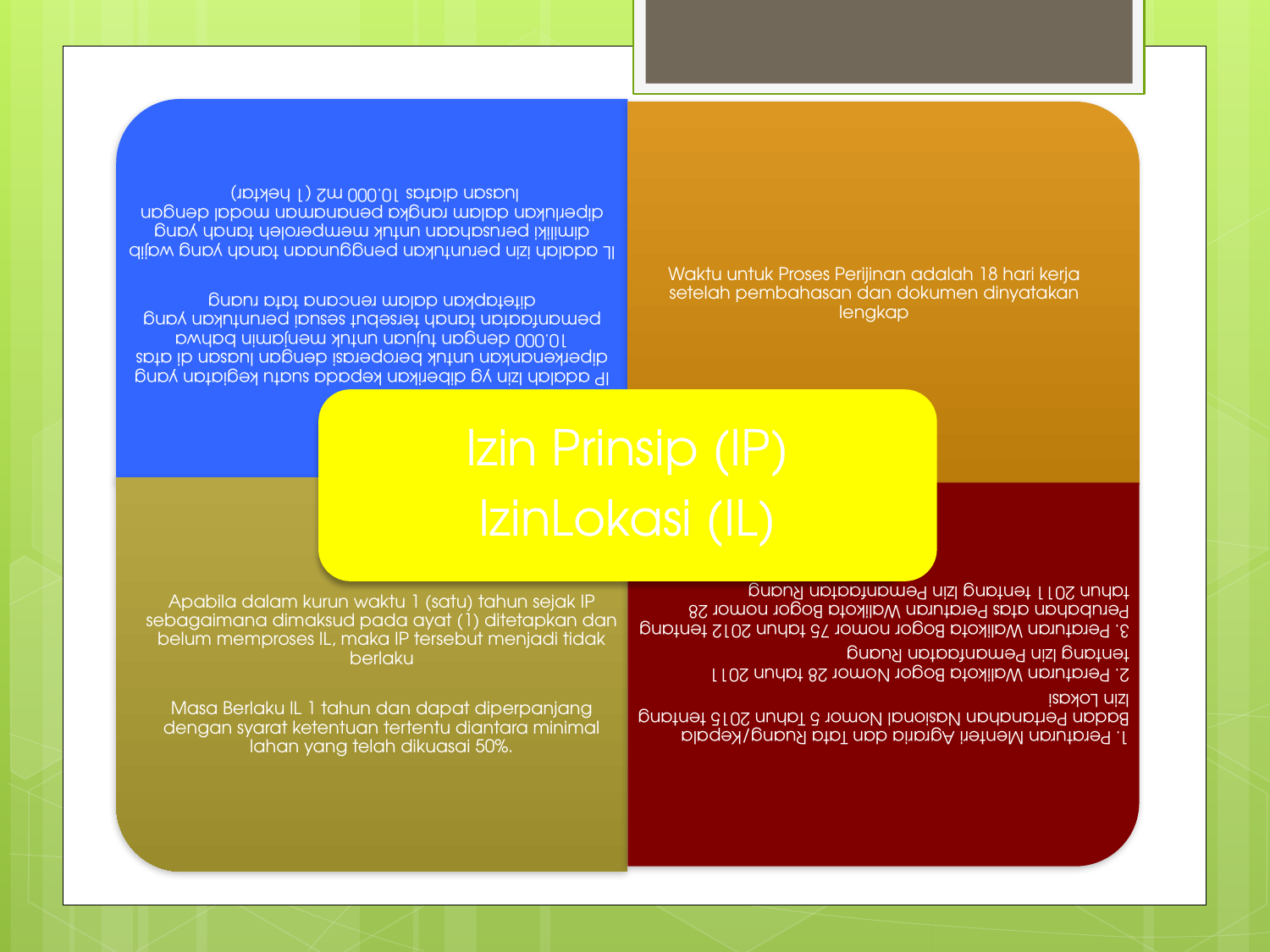

IP adalah Izin yg diberikan kepada suatu kegiatan yang diperkenankan untuk beroperasi dengan luasan di atas 10.000 dengan tujuan untuk menjamin bahwa pemanfaatan tanah tersebut sesuai peruntukan yang ditetapkan dalam rencana tata ruang

IL adalah izin peruntukan penggunaan tanah yang wajib dimiliki perusahaan untuk memperoleh tanah yang diperlukan dalam rangka penanaman modal dengan luasan diatas 10.000 m2 (1 hektar)
Waktu untuk Proses Perijinan adalah 18 hari kerja setelah pembahasan dan dokumen dinyatakan lengkap
Apabila dalam kurun waktu 1 (satu) tahun sejak IP sebagaimana dimaksud pada ayat (1) ditetapkan dan belum memproses IL, maka IP tersebut menjadi tidak berlaku

Masa Berlaku IL 1 tahun dan dapat diperpanjang dengan syarat ketentuan tertentu diantara minimal lahan yang telah dikuasai 50%.
1. Peraturan Menteri Agraria dan Tata Ruang/Kepala Badan Pertanahan Nasional Nomor 5 Tahun 2015 tentang Izin Lokasi
2. Peraturan Walikota Bogor Nomor 28 tahun 2011 tentang Izin Pemanfaatan Ruang
3. Peraturan Walikota Bogor nomor 75 tahun 2012 tentang Perubahan atas Peraturan Walikota Bogor nomor 28 tahun 2011 tentang Izin Pemanfaatan Ruang
Izin Prinsip (IP)
IzinLokasi (IL)